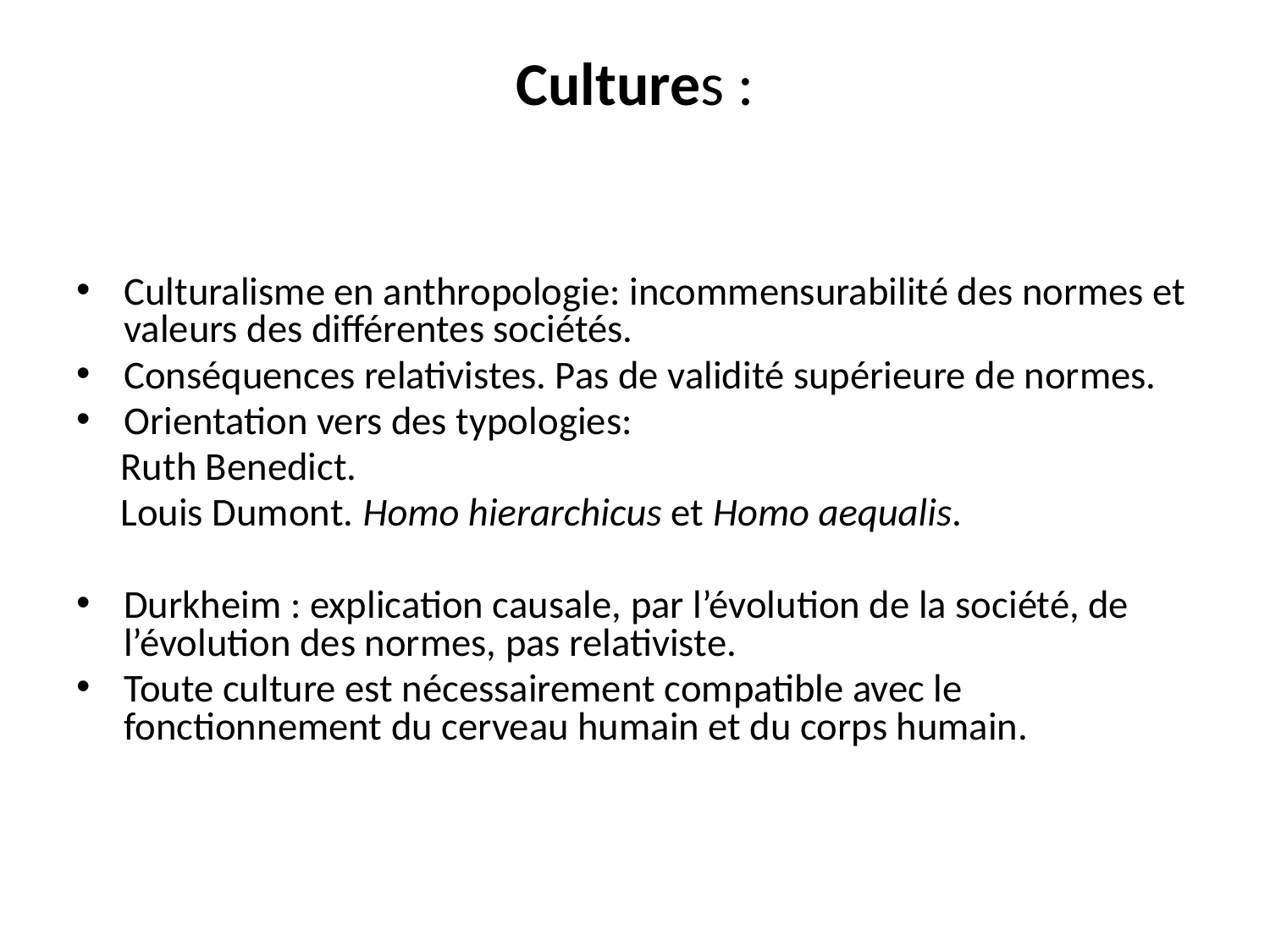

# Cultures :

Culturalisme en anthropologie: incommensurabilité des normes et valeurs des différentes sociétés.
Conséquences relativistes. Pas de validité supérieure de normes.
Orientation vers des typologies:
     Ruth Benedict.
     Louis Dumont. Homo hierarchicus et Homo aequalis.

Durkheim : explication causale, par l’évolution de la société, de l’évolution des normes, pas relativiste.
Toute culture est nécessairement compatible avec le fonctionnement du cerveau humain et du corps humain.